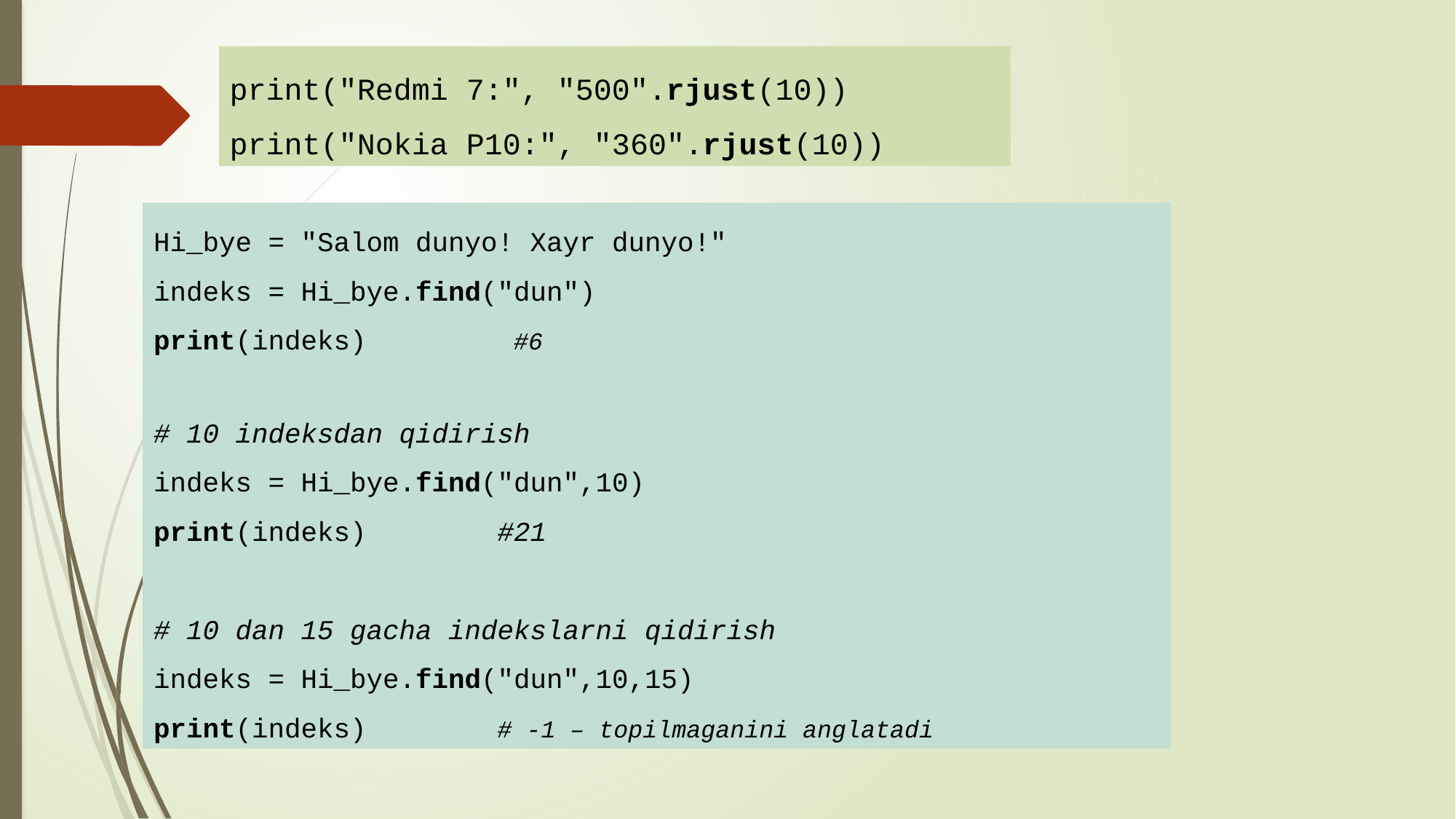

print("Redmi 7:", "500".rjust(10))
print("Nokia P10:", "360".rjust(10))
Hi_bye = "Salom dunyo! Xayr dunyo!"
indeks = Hi_bye.find("dun")
print(indeks)         #6

# 10 indeksdan qidirish
indeks = Hi_bye.find("dun",10)
print(indeks)        #21

# 10 dan 15 gacha indekslarni qidirish
indeks = Hi_bye.find("dun",10,15)
print(indeks)        # -1 – topilmaganini anglatadi